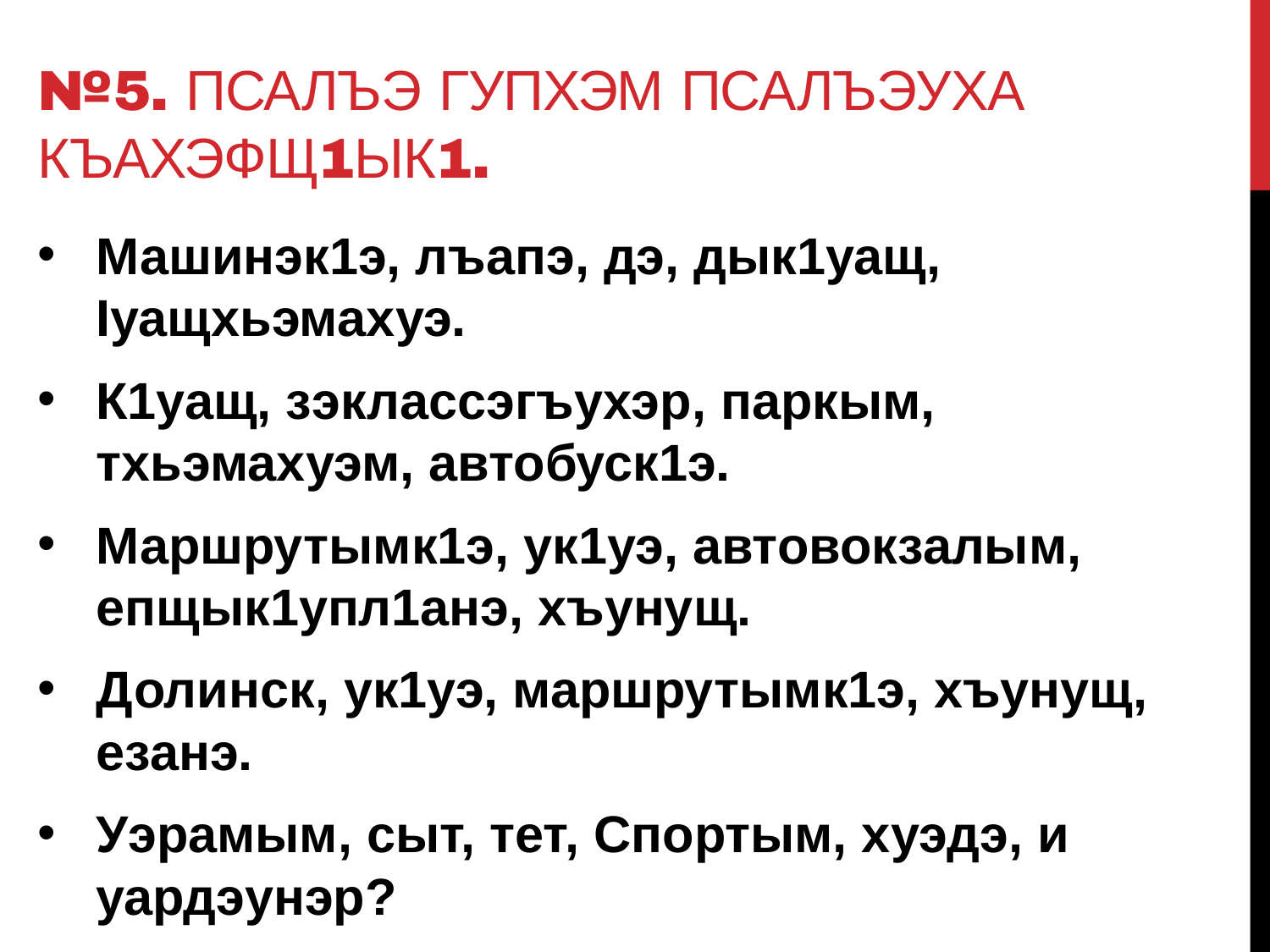

# №5. псалъэ гупхэм Псалъэуха къахэфщ1ык1.
Машинэк1э, лъапэ, дэ, дык1уащ, Iуащхьэмахуэ.
К1уащ, зэклассэгъухэр, паркым, тхьэмахуэм, автобуск1э.
Маршрутымк1э, ук1уэ, автовокзалым, епщык1упл1анэ, хъунущ.
Долинск, ук1уэ, маршрутымк1э, хъунущ, езанэ.
Уэрамым, сыт, тет, Спортым, хуэдэ, и уардэунэр?